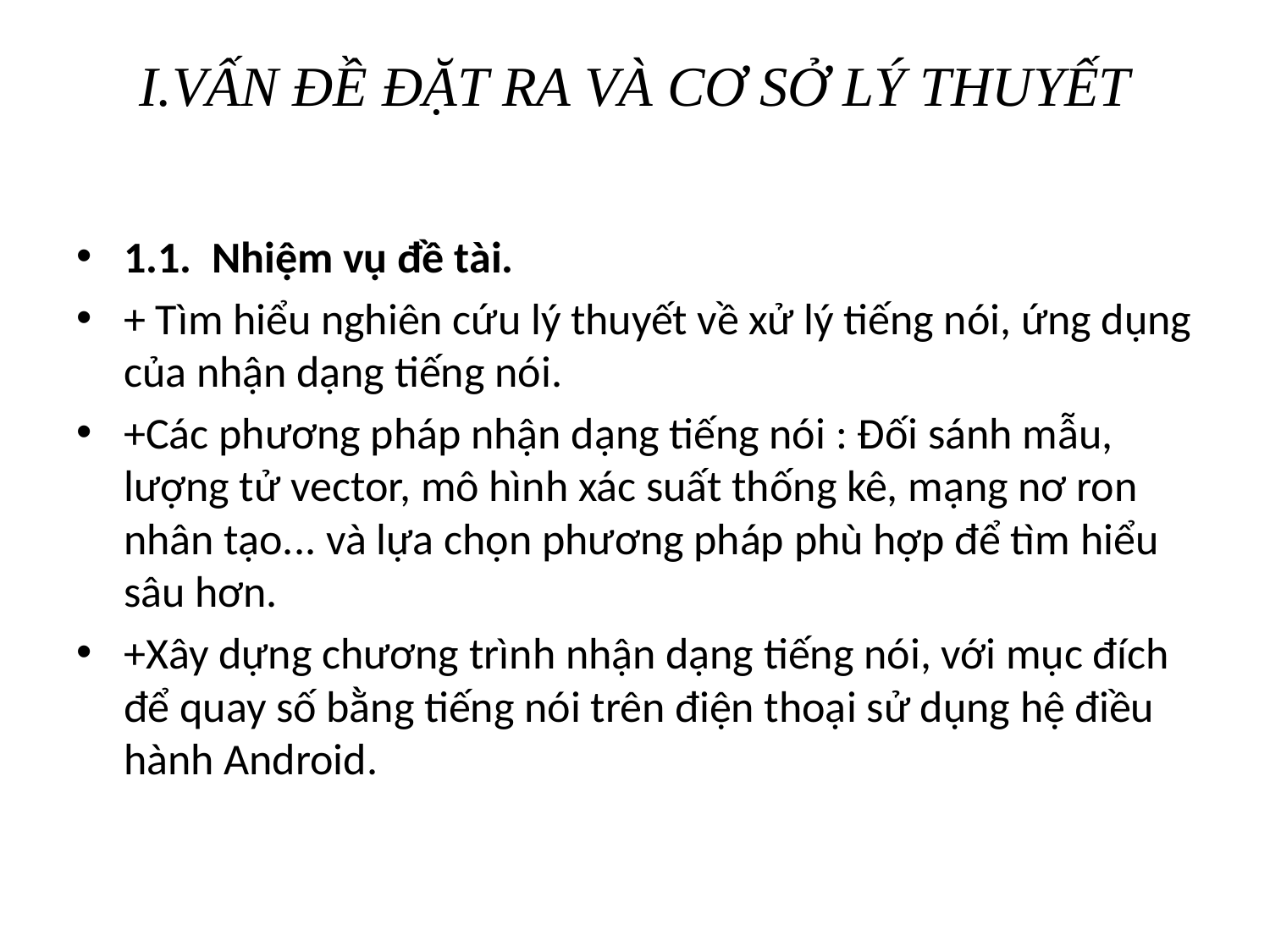

# I.VẤN ĐỀ ĐẶT RA VÀ CƠ SỞ LÝ THUYẾT
1.1.  Nhiệm vụ đề tài.
+ Tìm hiểu nghiên cứu lý thuyết về xử lý tiếng nói, ứng dụng của nhận dạng tiếng nói.
+Các phương pháp nhận dạng tiếng nói : Đối sánh mẫu, lượng tử vector, mô hình xác suất thống kê, mạng nơ ron nhân tạo... và lựa chọn phương pháp phù hợp để tìm hiểu sâu hơn.
+Xây dựng chương trình nhận dạng tiếng nói, với mục đích để quay số bằng tiếng nói trên điện thoại sử dụng hệ điều hành Android.